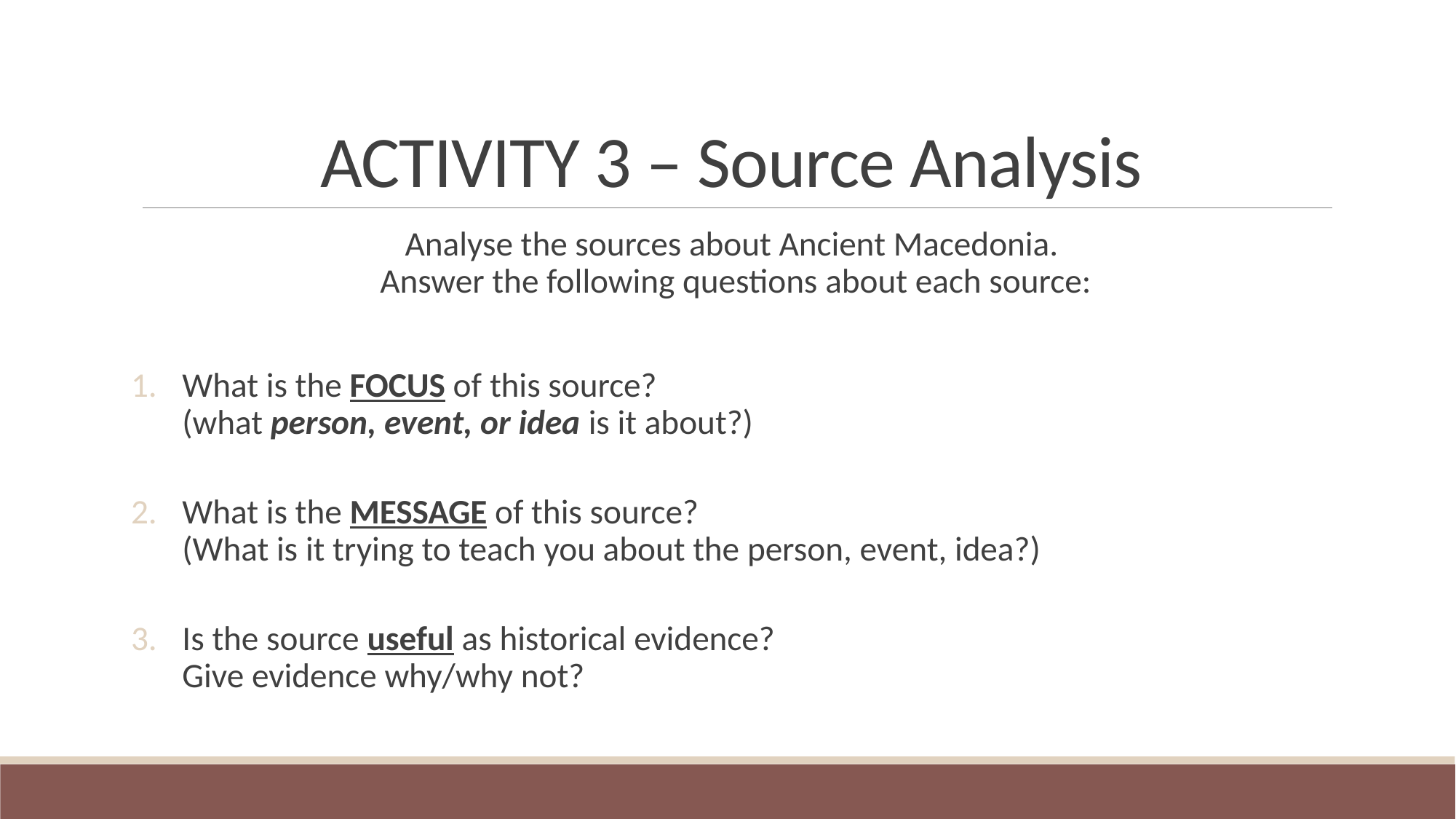

# ACTIVITY 3 – Source Analysis
Analyse the sources about Ancient Macedonia.
Answer the following questions about each source:

What is the FOCUS of this source?
(what person, event, or idea is it about?)
What is the MESSAGE of this source?
(What is it trying to teach you about the person, event, idea?)
Is the source useful as historical evidence?
Give evidence why/why not?